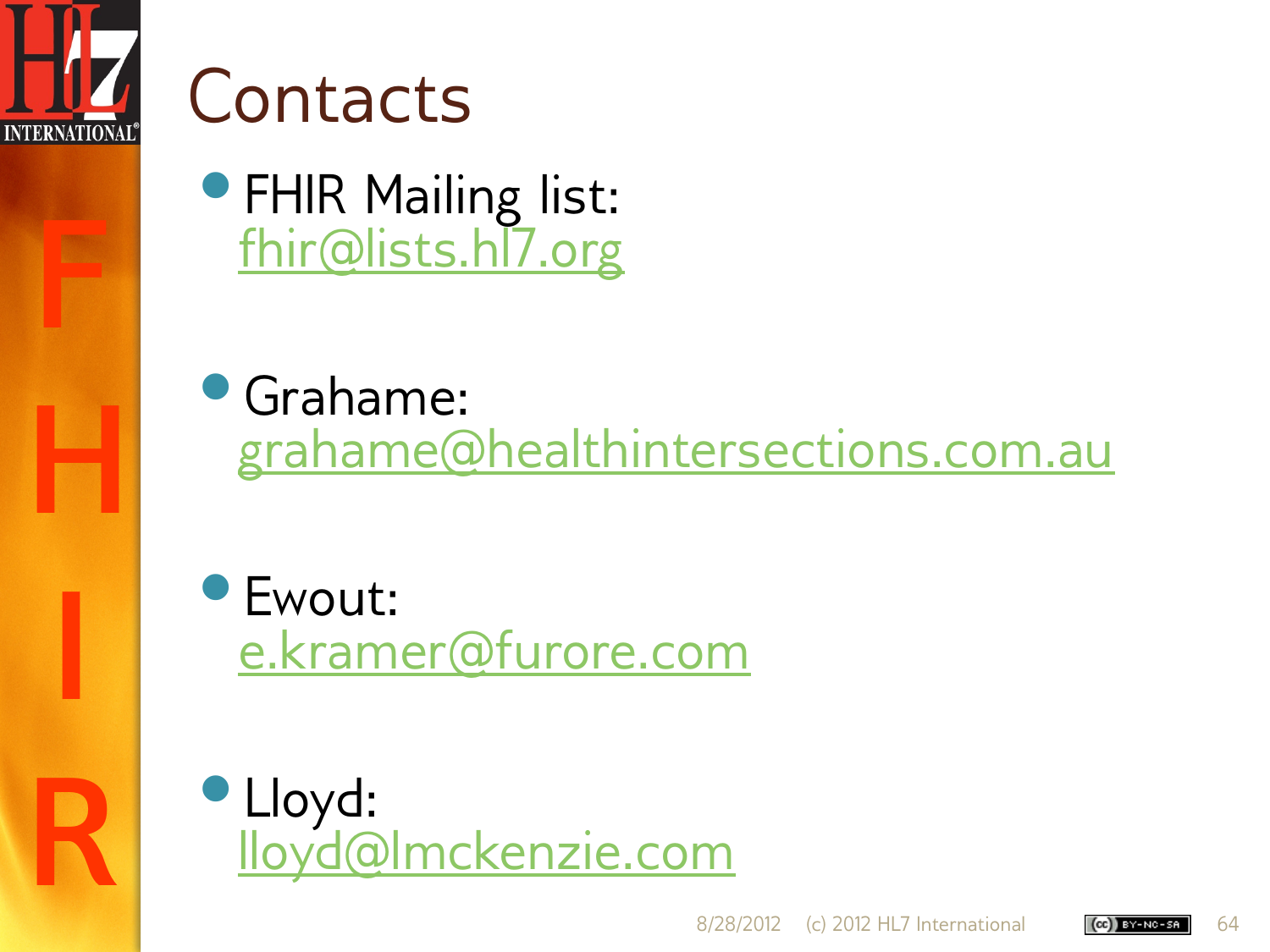

# Contacts
FHIR Mailing list:
fhir@lists.hl7.org

Grahame:
grahame@healthintersections.com.au

Ewout:
e.kramer@furore.com

Lloyd:
lloyd@lmckenzie.com

8/28/2012
(c) 2012 HL7 International
64